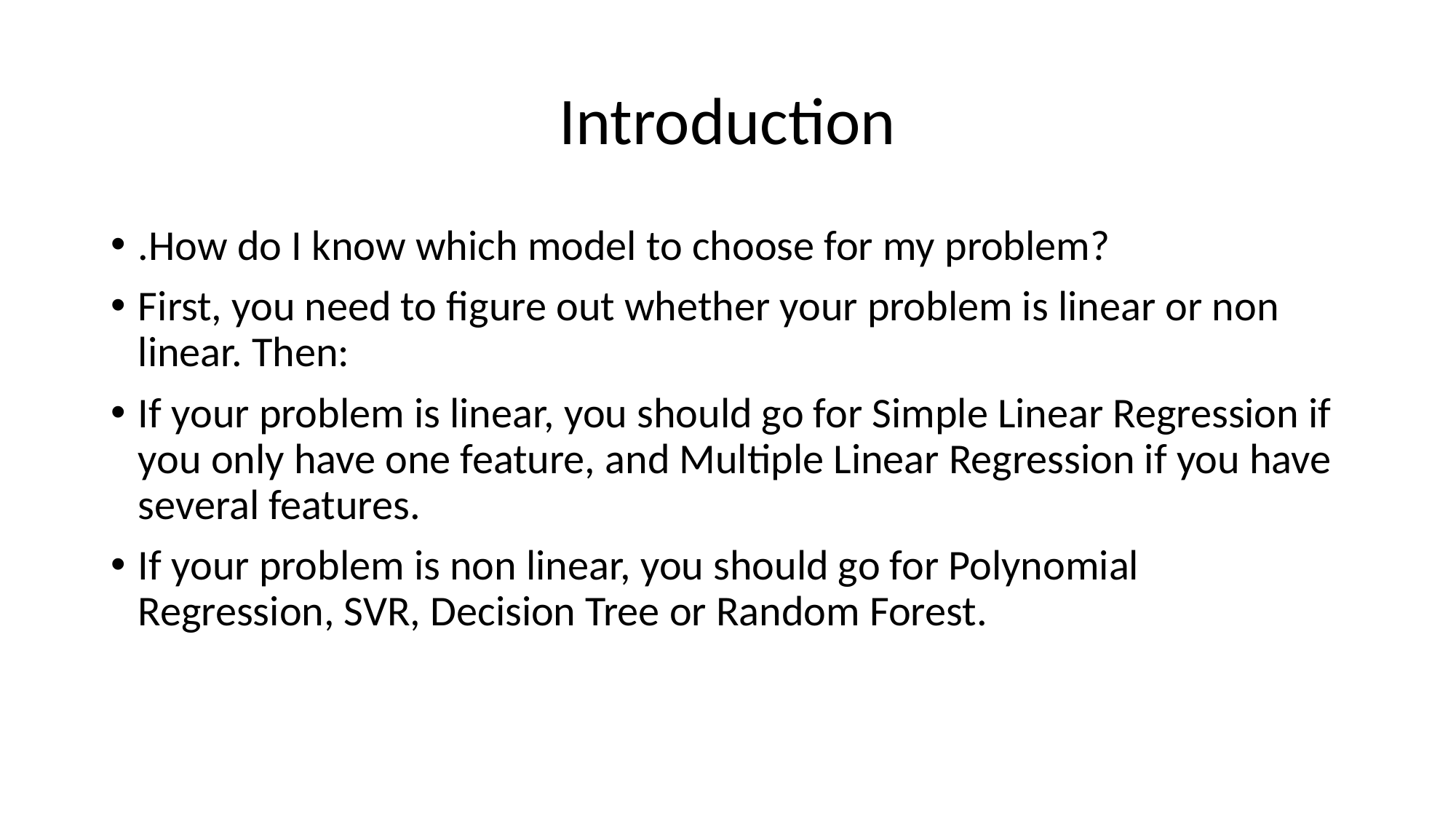

# Introduction
.How do I know which model to choose for my problem?
First, you need to figure out whether your problem is linear or non linear. Then:
If your problem is linear, you should go for Simple Linear Regression if you only have one feature, and Multiple Linear Regression if you have several features.
If your problem is non linear, you should go for Polynomial Regression, SVR, Decision Tree or Random Forest.